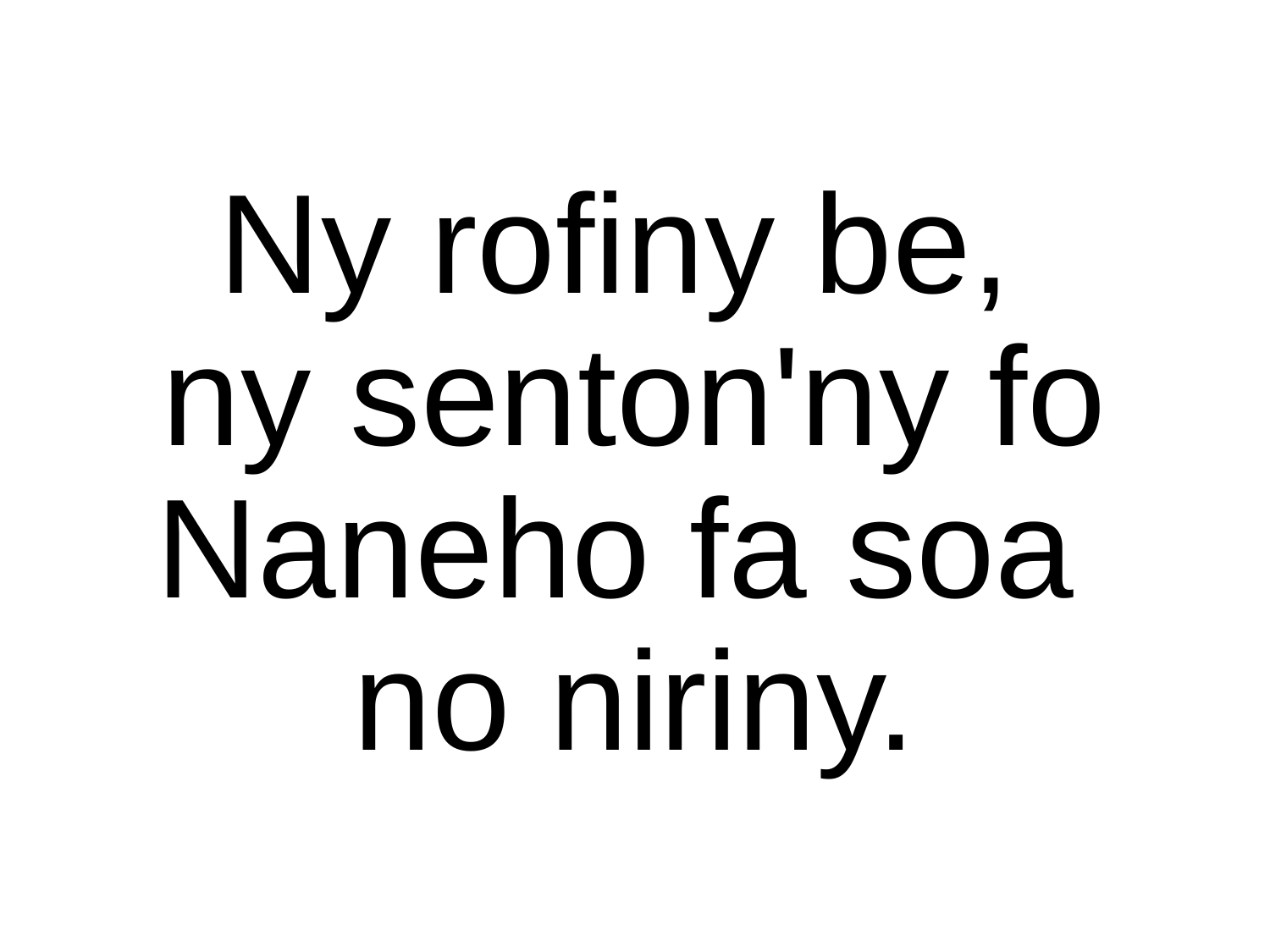

Ny rofiny be,
ny senton'ny fo
Naneho fa soa
no niriny.